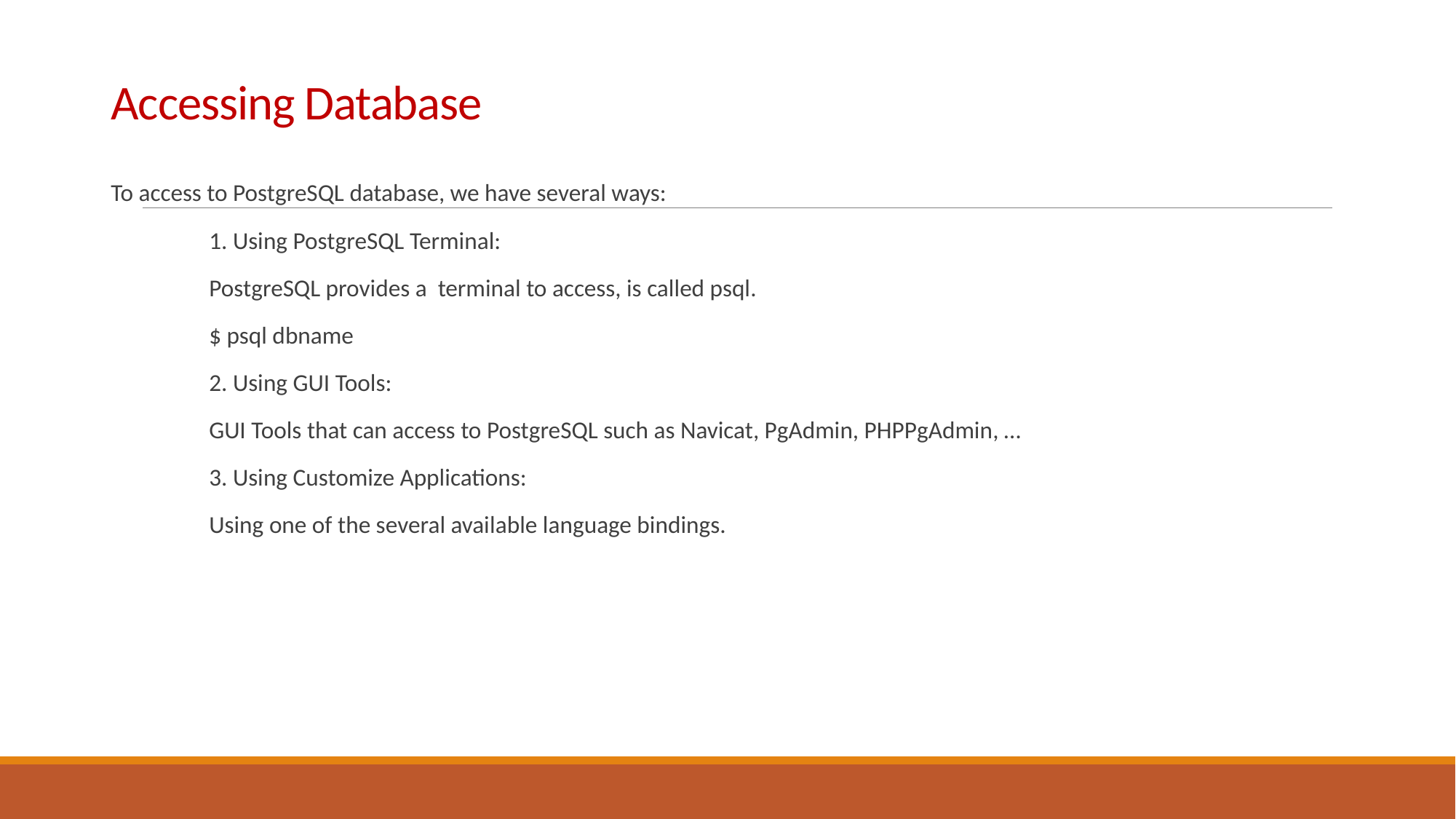

# Accessing Database
To access to PostgreSQL database, we have several ways:
	1. Using PostgreSQL Terminal:
	PostgreSQL provides a  terminal to access, is called psql.
	$ psql dbname
	2. Using GUI Tools:
	GUI Tools that can access to PostgreSQL such as Navicat, PgAdmin, PHPPgAdmin, …
	3. Using Customize Applications:
	Using one of the several available language bindings.